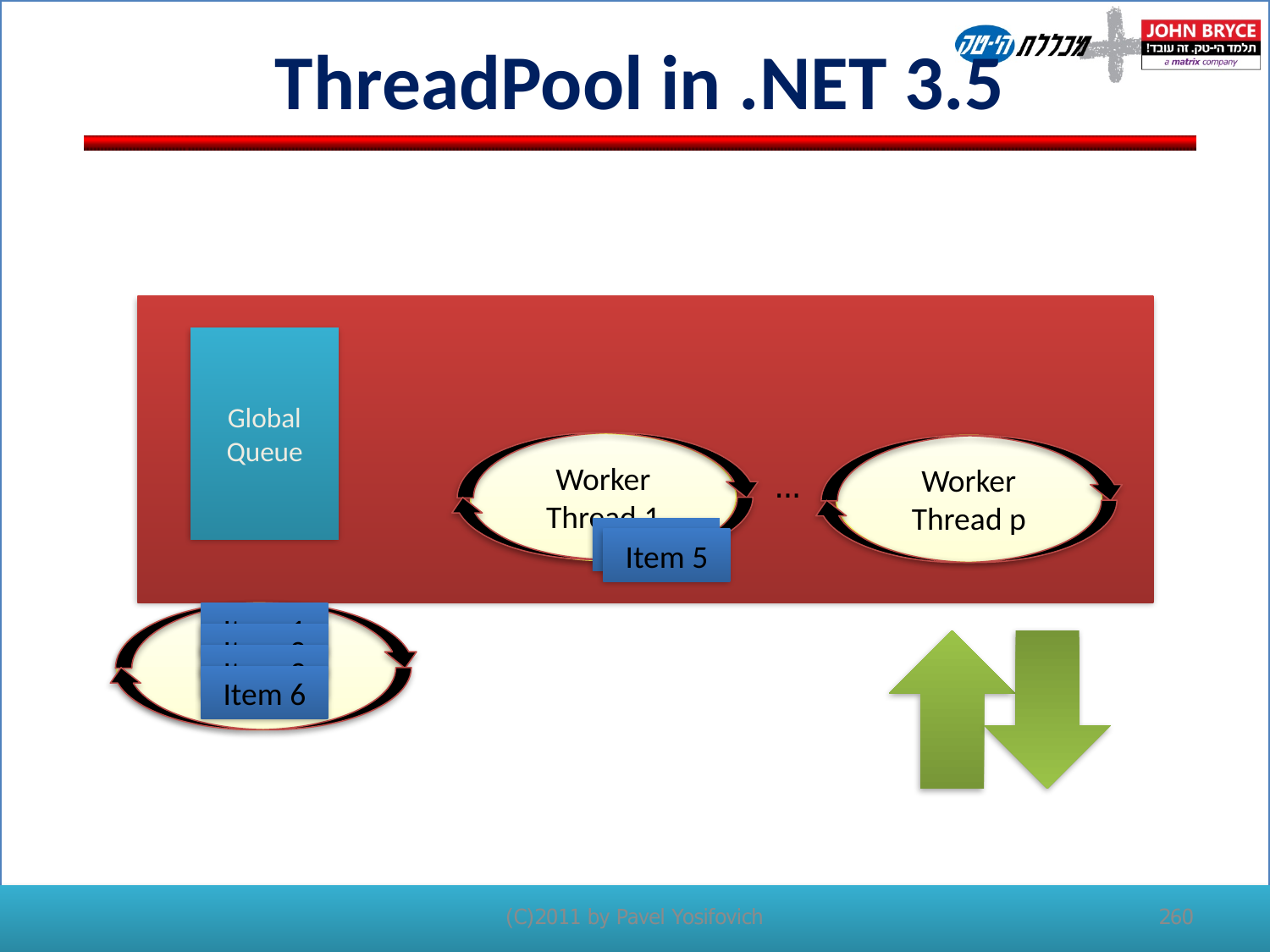

# ThreadPool in .NET 3.5

Global Queue

Worker Thread 1
Worker Thread p

…

Item 4
Item 5

Program Thread
Item 1
Item 2

Item 3
Item 6

(C)2011 by Pavel Yosifovich
260